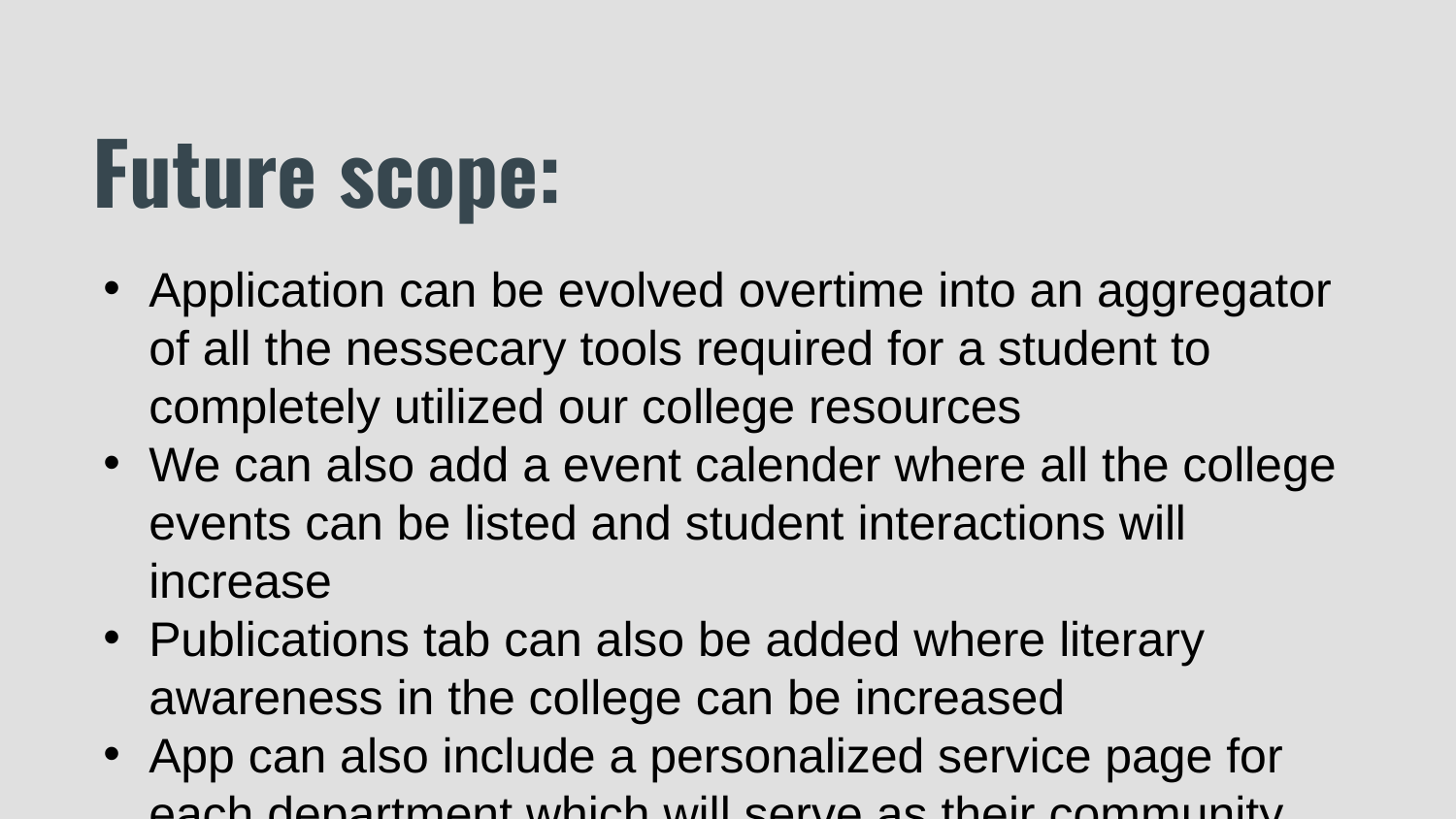

# Future scope:
Application can be evolved overtime into an aggregator of all the nessecary tools required for a student to completely utilized our college resources
We can also add a event calender where all the college events can be listed and student interactions will increase
Publications tab can also be added where literary awareness in the college can be increased
App can also include a personalized service page for each department which will serve as their community portal